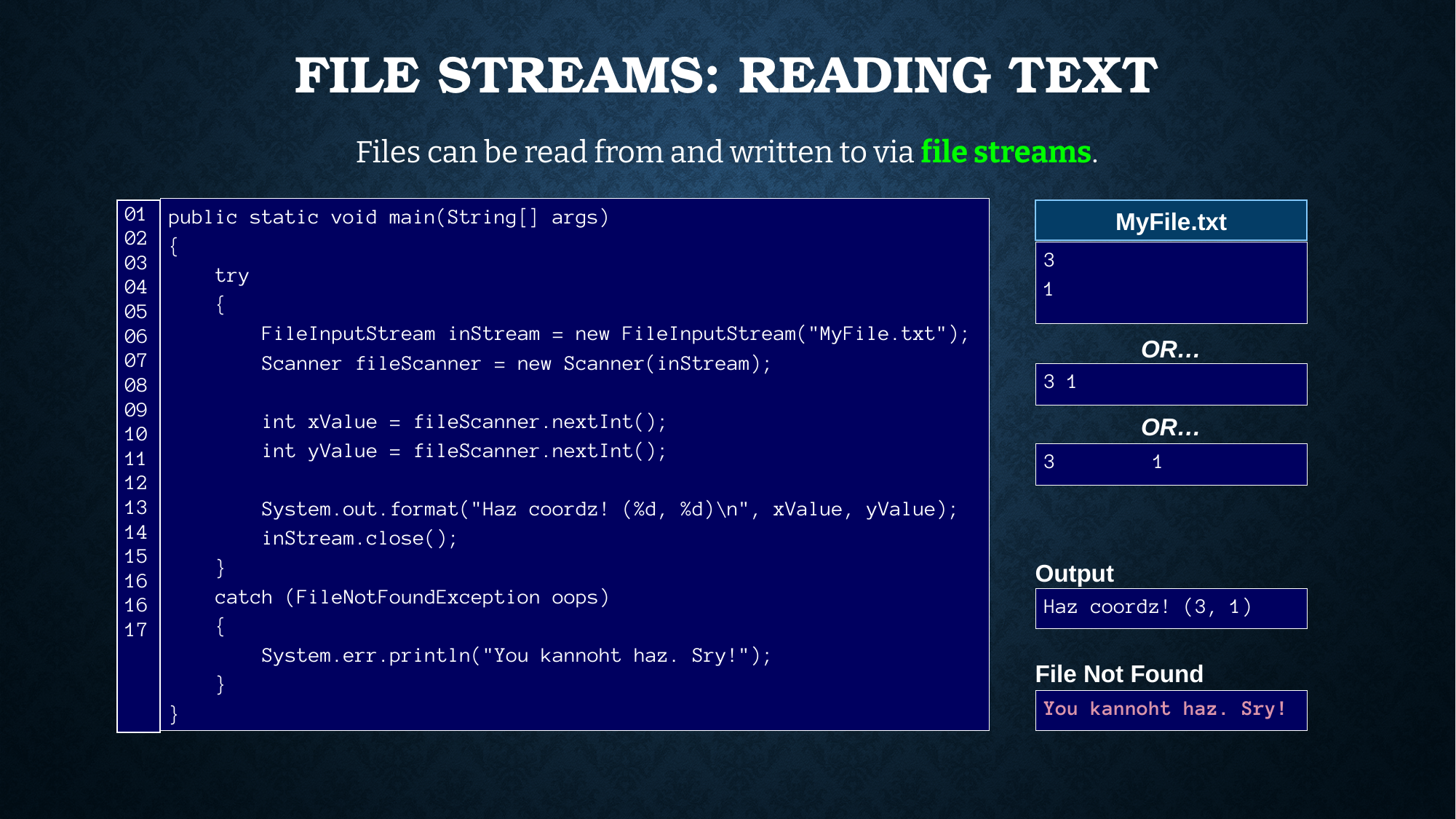

# File Streams: Reading Text
Files can be read from and written to via file streams.
public static void main(String[] args)
{
    try
    {
        FileInputStream inStream = new FileInputStream("MyFile.txt");
        Scanner fileScanner = new Scanner(inStream);

        int xValue = fileScanner.nextInt();
        int yValue = fileScanner.nextInt();

        System.out.format("Haz coordz! (%d, %d)\n", xValue, yValue);
        inStream.close();
    }
    catch (FileNotFoundException oops)
    {
        System.err.println("You kannoht haz. Sry!");
    }
}
| 01 02 03 04 05 06 07 08 09 10 11 12 13 14 15 16 16 17 |
| --- |
MyFile.txt
3
1
OR…
3 1
OR…
3	1
Output
Haz coordz! (3, 1)
File Not Found
You kannoht haz. Sry!